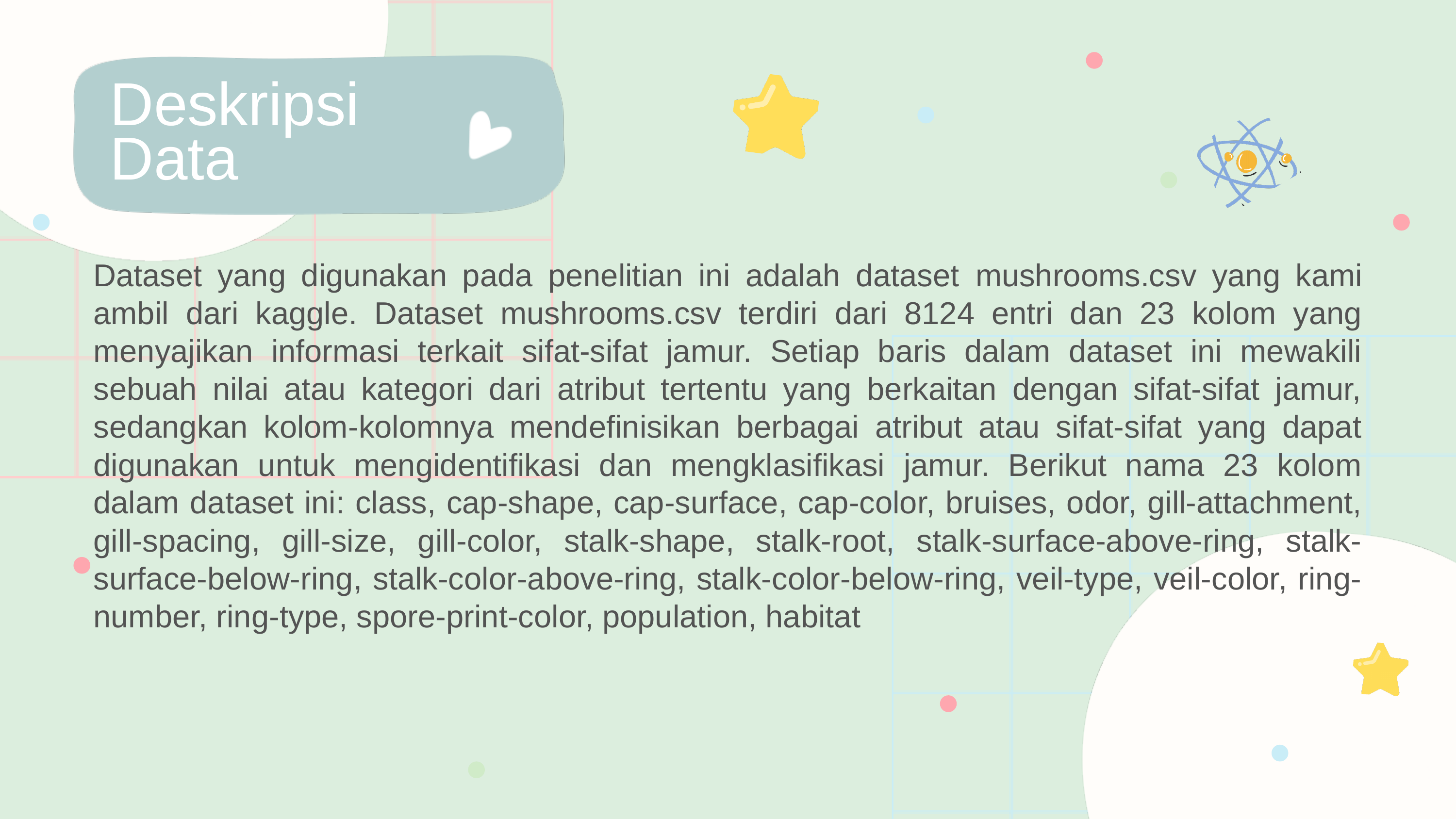

Deskripsi
Data

Dataset yang digunakan pada penelitian ini adalah dataset mushrooms.csv yang kami ambil dari kaggle. Dataset mushrooms.csv terdiri dari 8124 entri dan 23 kolom yang menyajikan informasi terkait sifat-sifat jamur. Setiap baris dalam dataset ini mewakili sebuah nilai atau kategori dari atribut tertentu yang berkaitan dengan sifat-sifat jamur, sedangkan kolom-kolomnya mendefinisikan berbagai atribut atau sifat-sifat yang dapat digunakan untuk mengidentifikasi dan mengklasifikasi jamur. Berikut nama 23 kolom dalam dataset ini: class, cap-shape, cap-surface, cap-color, bruises, odor, gill-attachment, gill-spacing, gill-size, gill-color, stalk-shape, stalk-root, stalk-surface-above-ring, stalk-surface-below-ring, stalk-color-above-ring, stalk-color-below-ring, veil-type, veil-color, ring-number, ring-type, spore-print-color, population, habitat